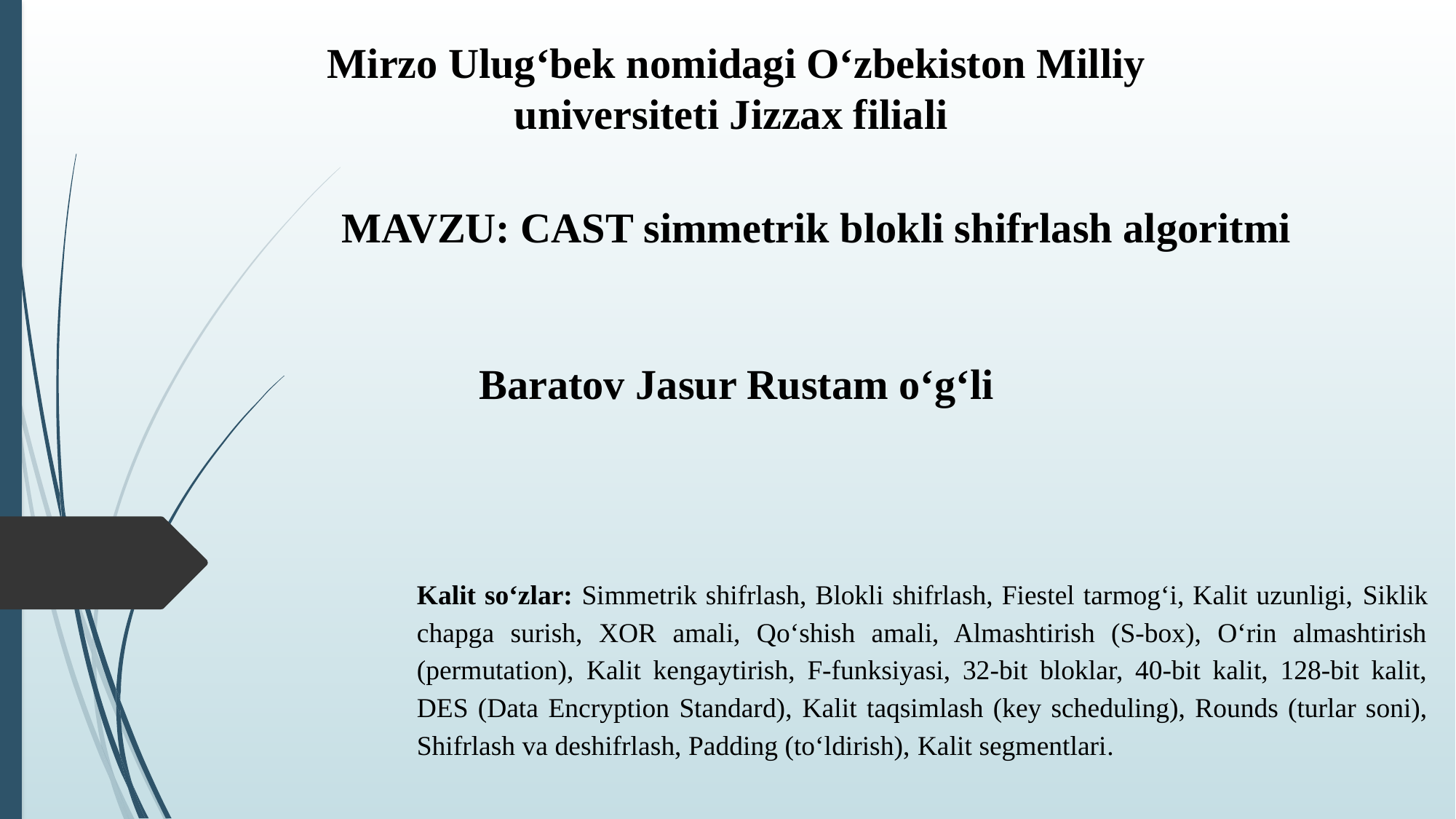

Mirzo Ulugʻbek nomidagi Oʻzbekiston Milliy universiteti Jizzax filiali
MAVZU: CAST simmetrik blokli shifrlash algoritmi
Baratov Jasur Rustam oʻgʻli
Kalit soʻzlar: Simmetrik shifrlash, Blokli shifrlash, Fiestel tarmog‘i, Kalit uzunligi, Siklik chapga surish, XOR amali, Qo‘shish amali, Almashtirish (S-box), O‘rin almashtirish (permutation), Kalit kengaytirish, F-funksiyasi, 32-bit bloklar, 40-bit kalit, 128-bit kalit, DES (Data Encryption Standard), Kalit taqsimlash (key scheduling), Rounds (turlar soni), Shifrlash va deshifrlash, Padding (to‘ldirish), Kalit segmentlari.